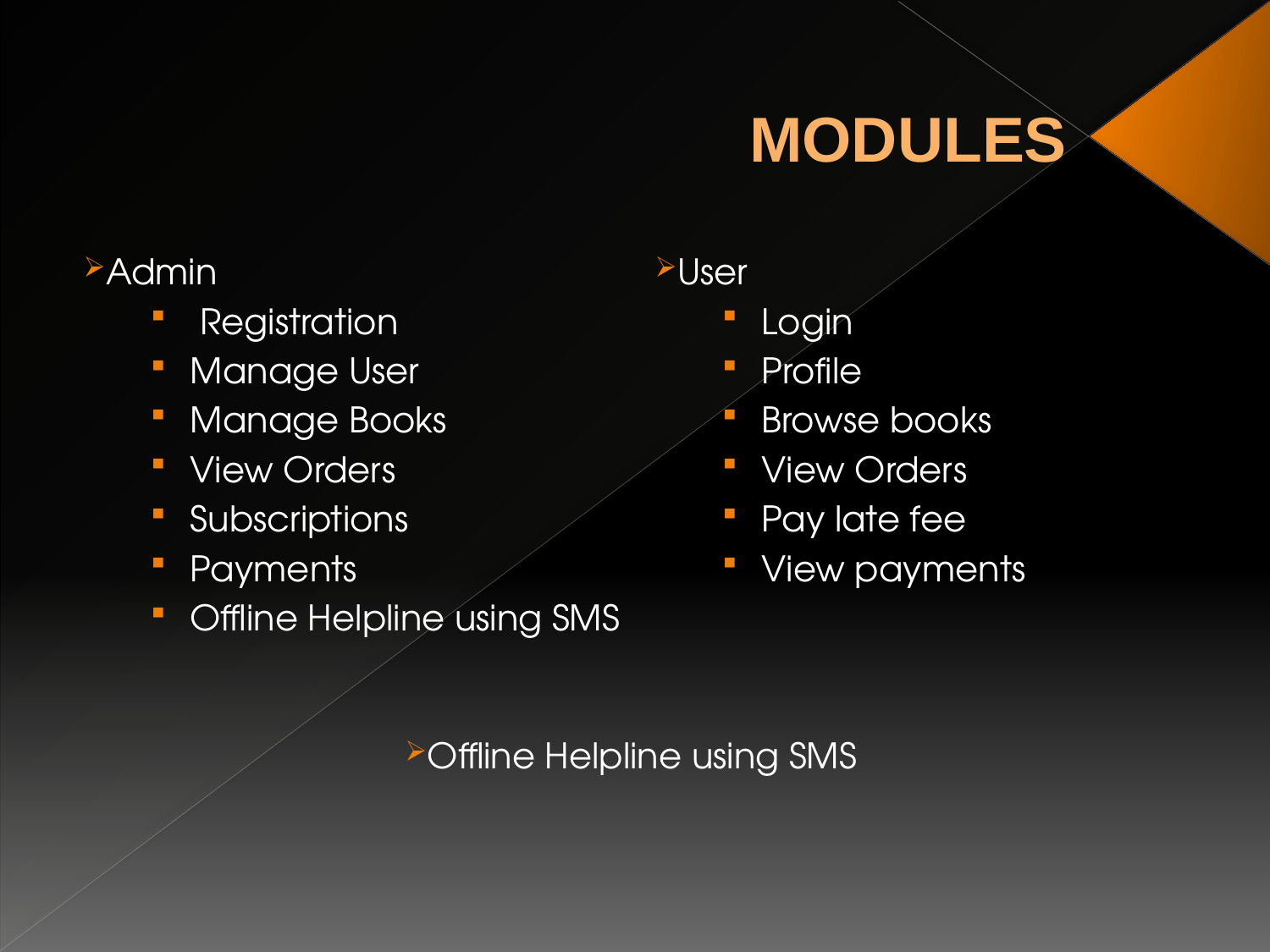

# MODULES
Admin
 Registration
Manage User
Manage Books
View Orders
Subscriptions
Payments
Offline Helpline using SMS
User
Login
Profile
Browse books
View Orders
Pay late fee
View payments
Offline Helpline using SMS